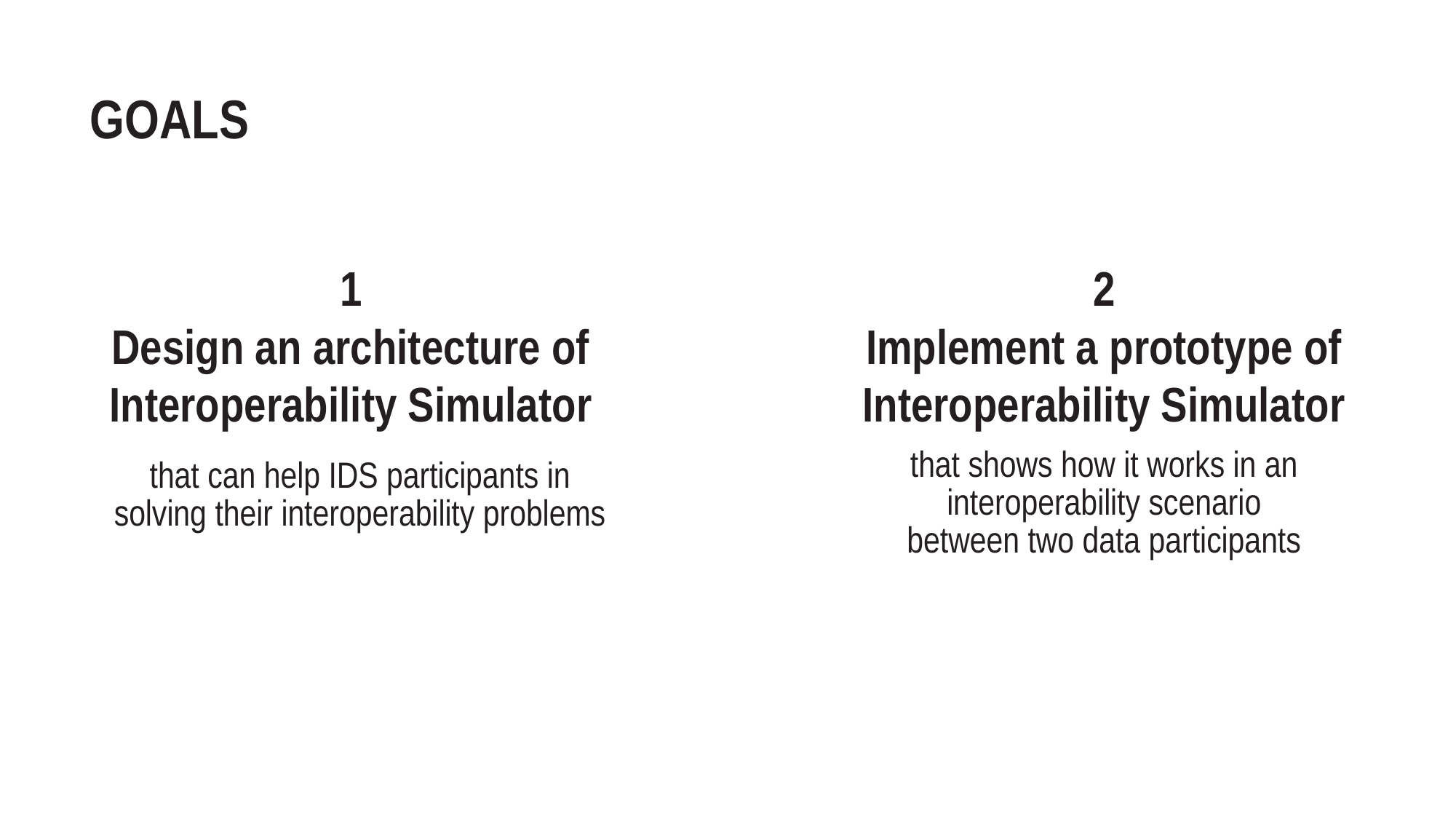

# Goals
1
Design an architecture of
Interoperability Simulator
2
Implement a prototype of Interoperability Simulator
that shows how it works in an interoperability scenario
between two data participants
that can help IDS participants in
solving their interoperability problems